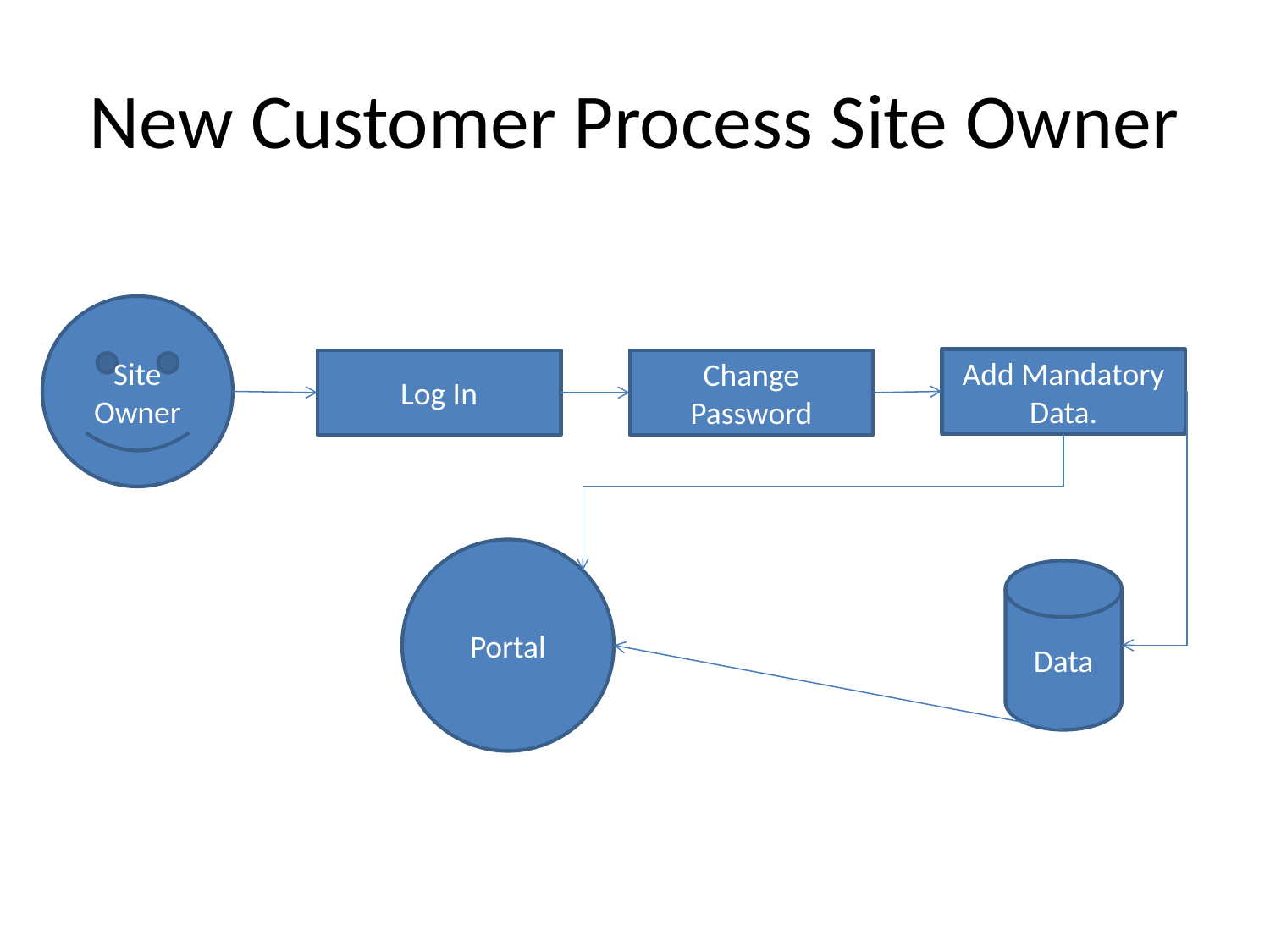

# New Customer Process Site Owner
Site Owner
Add Mandatory Data.
Log In
Change Password
Portal
Data